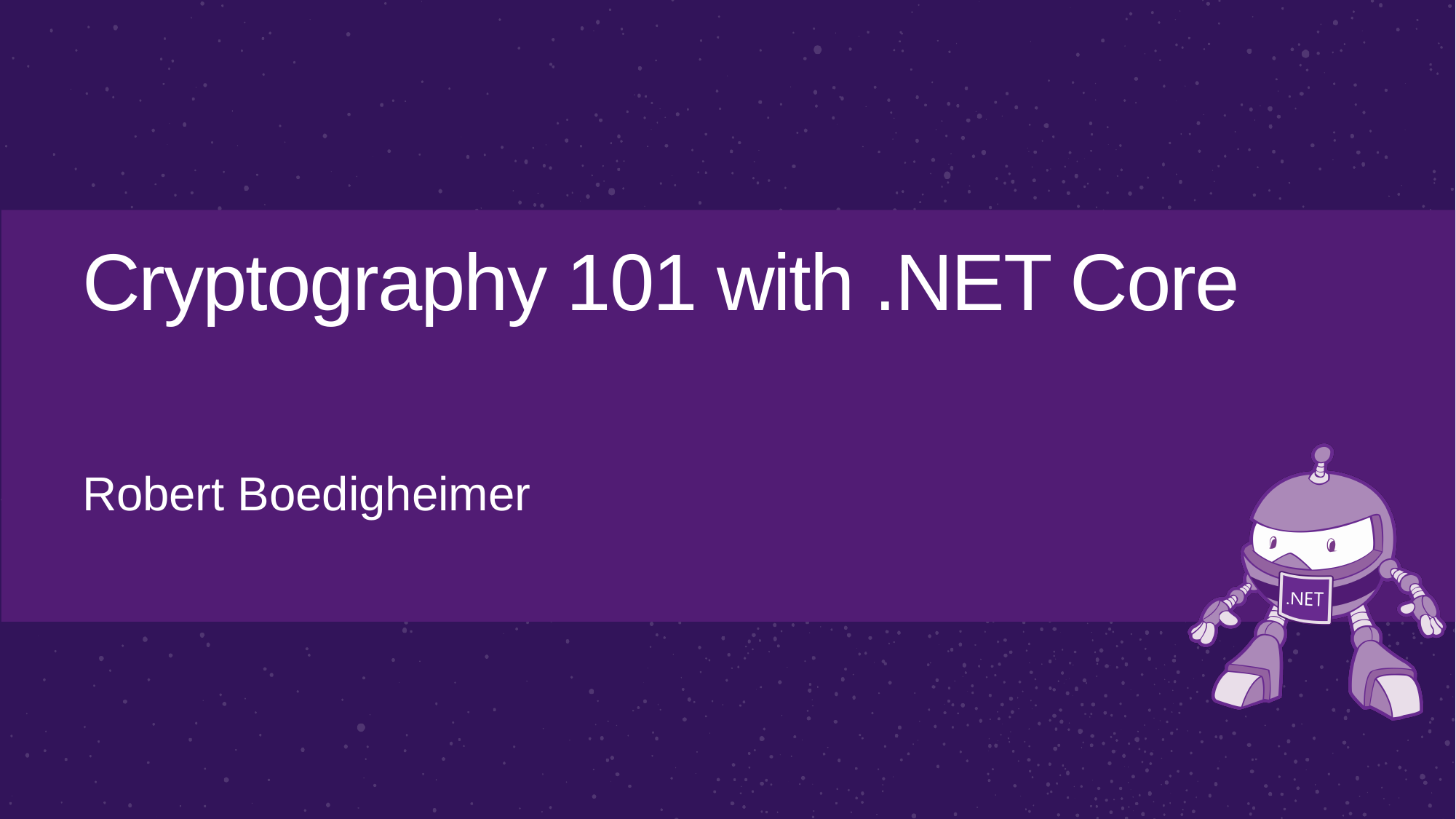

# Cryptography 101 with .NET Core
Robert Boedigheimer